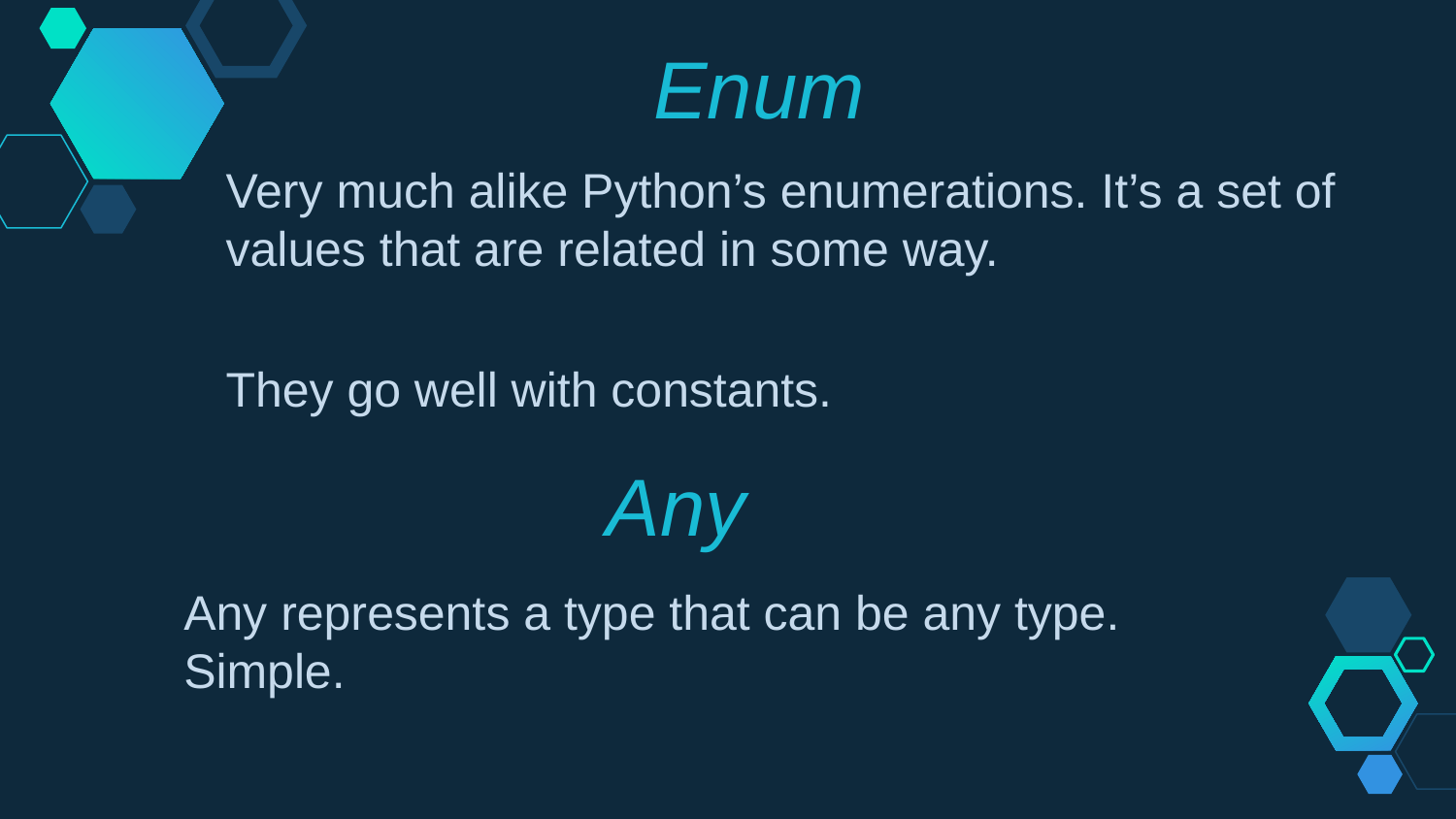

Enum
Very much alike Python’s enumerations. It’s a set of values that are related in some way.

They go well with constants.
Any
Any represents a type that can be any type. Simple.